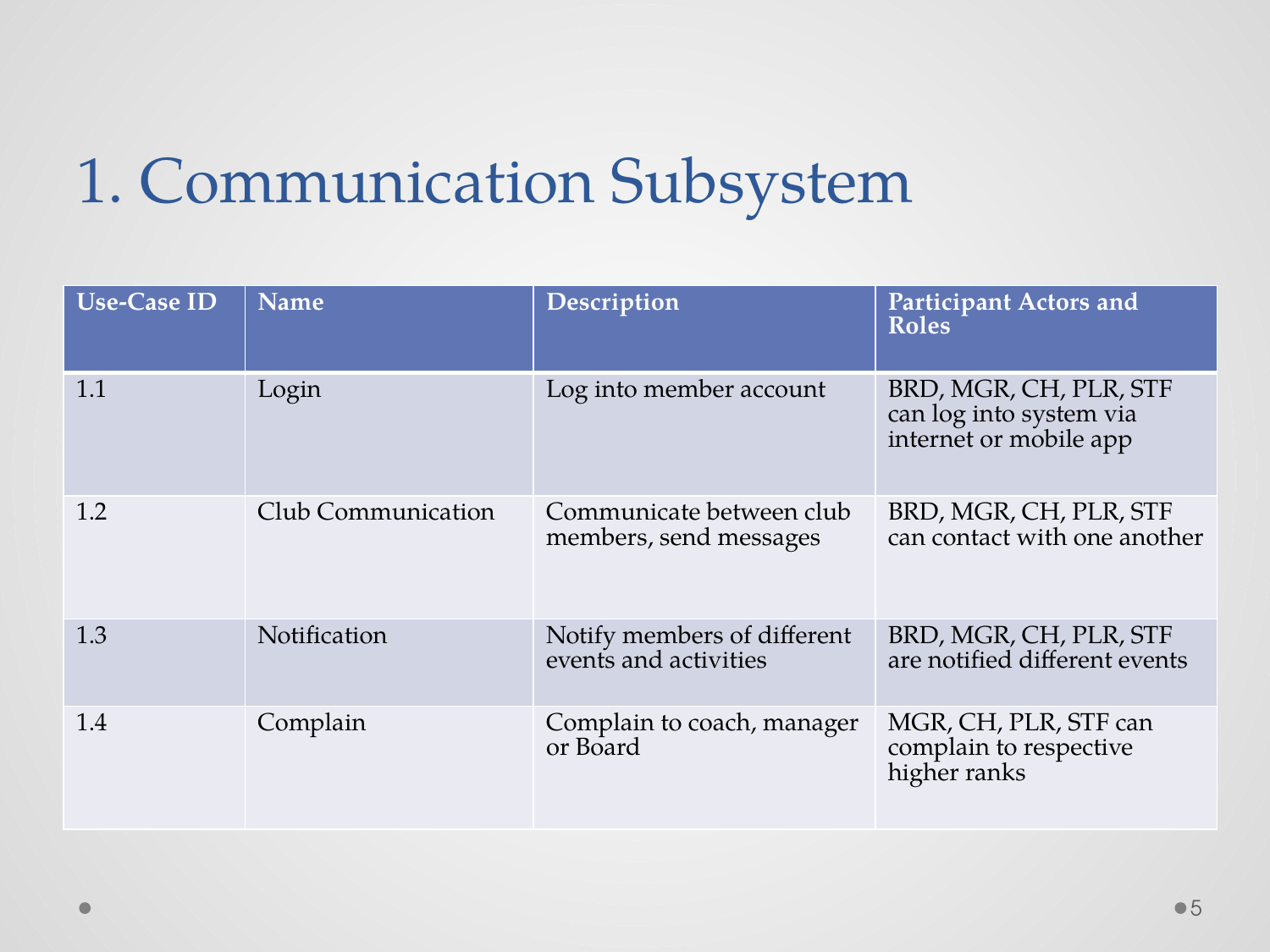

# 1. Communication Subsystem
| Use-Case ID | Name | Description | Participant Actors and Roles |
| --- | --- | --- | --- |
| 1.1 | Login | Log into member account | BRD, MGR, CH, PLR, STF can log into system via internet or mobile app |
| 1.2 | Club Communication | Communicate between club members, send messages | BRD, MGR, CH, PLR, STF can contact with one another |
| 1.3 | Notification | Notify members of different events and activities | BRD, MGR, CH, PLR, STF are notified different events |
| 1.4 | Complain | Complain to coach, manager or Board | MGR, CH, PLR, STF can complain to respective higher ranks |
5